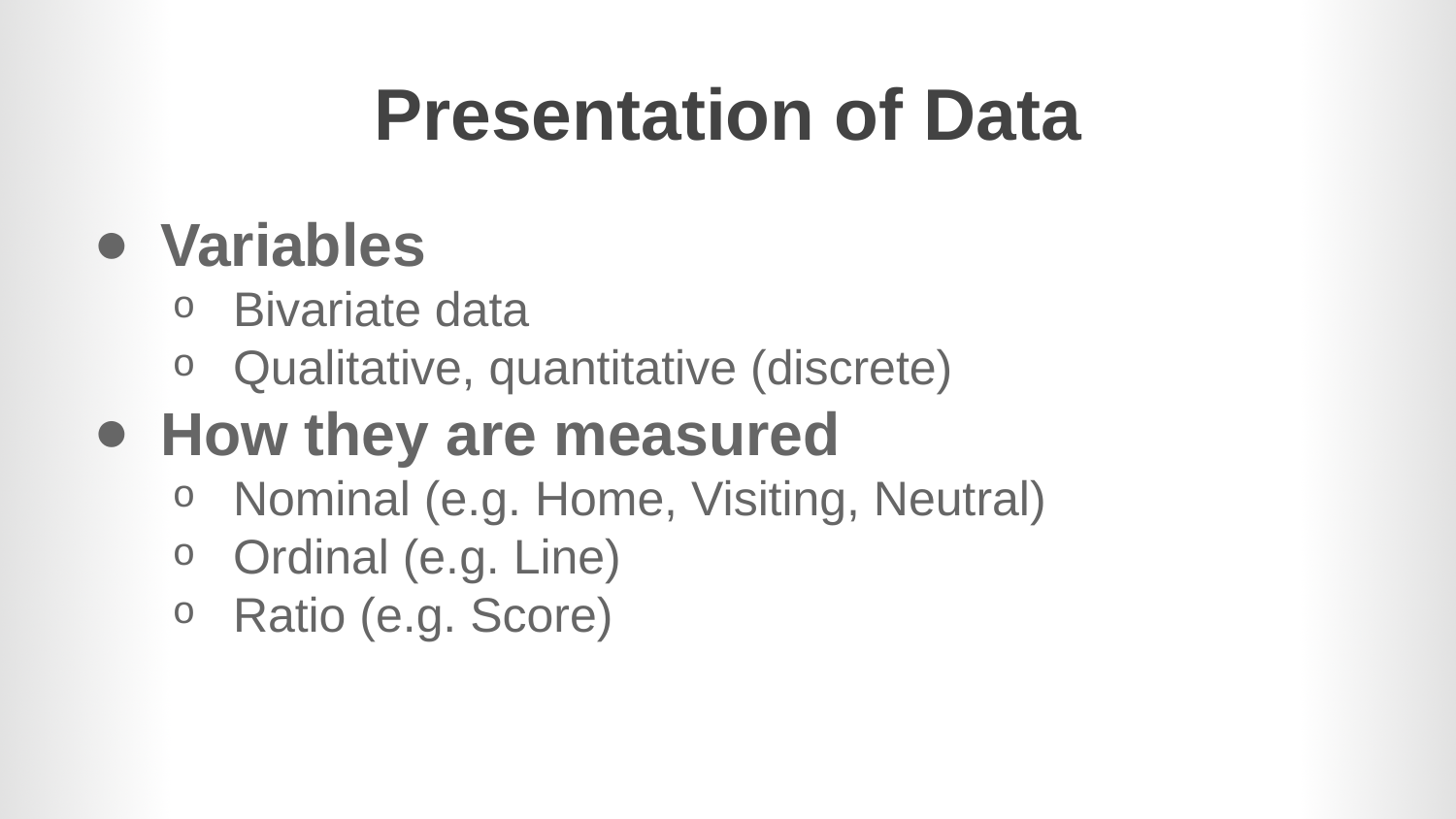

# Presentation of Data
Variables
Bivariate data
Qualitative, quantitative (discrete)
How they are measured
Nominal (e.g. Home, Visiting, Neutral)
Ordinal (e.g. Line)
Ratio (e.g. Score)